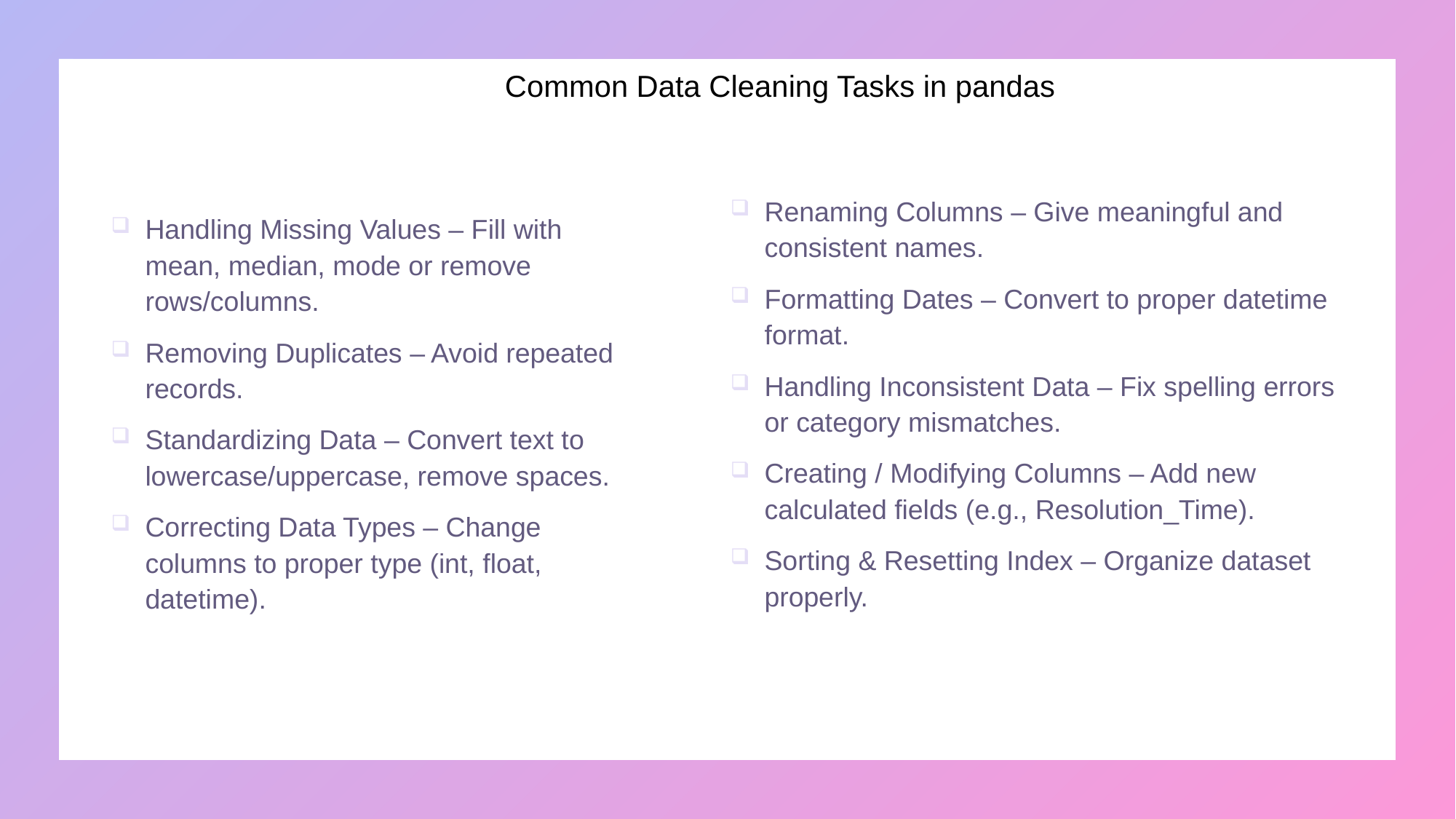

Renaming Columns – Give meaningful and consistent names.
Formatting Dates – Convert to proper datetime format.
Handling Inconsistent Data – Fix spelling errors or category mismatches.
Creating / Modifying Columns – Add new calculated fields (e.g., Resolution_Time).
Sorting & Resetting Index – Organize dataset properly.
# Common Data Cleaning Tasks in pandas
Handling Missing Values – Fill with mean, median, mode or remove rows/columns.
Removing Duplicates – Avoid repeated records.
Standardizing Data – Convert text to lowercase/uppercase, remove spaces.
Correcting Data Types – Change columns to proper type (int, float, datetime).